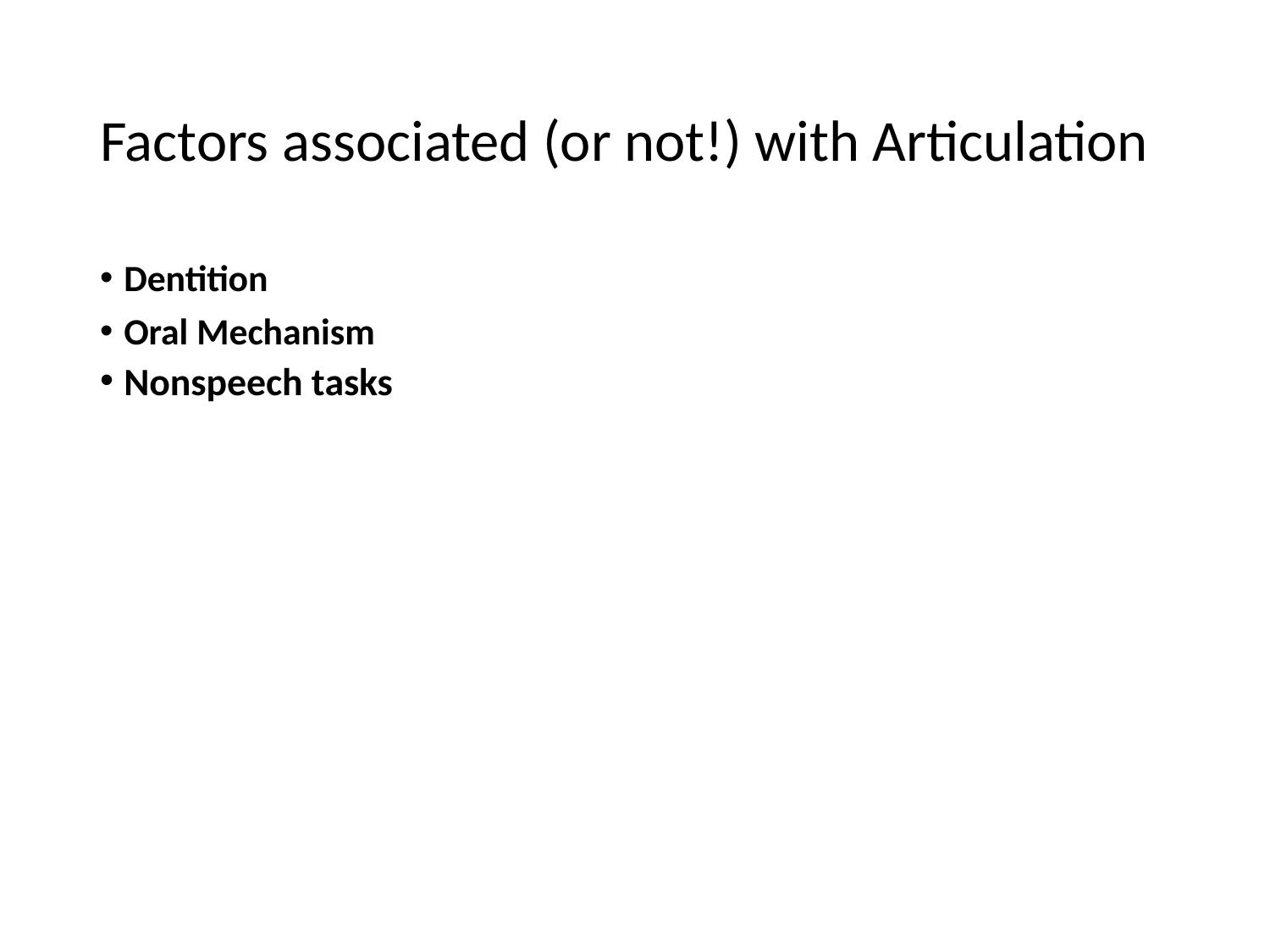

# Factors associated (or not!) with Articulation
Dentition
Oral Mechanism
Nonspeech tasks